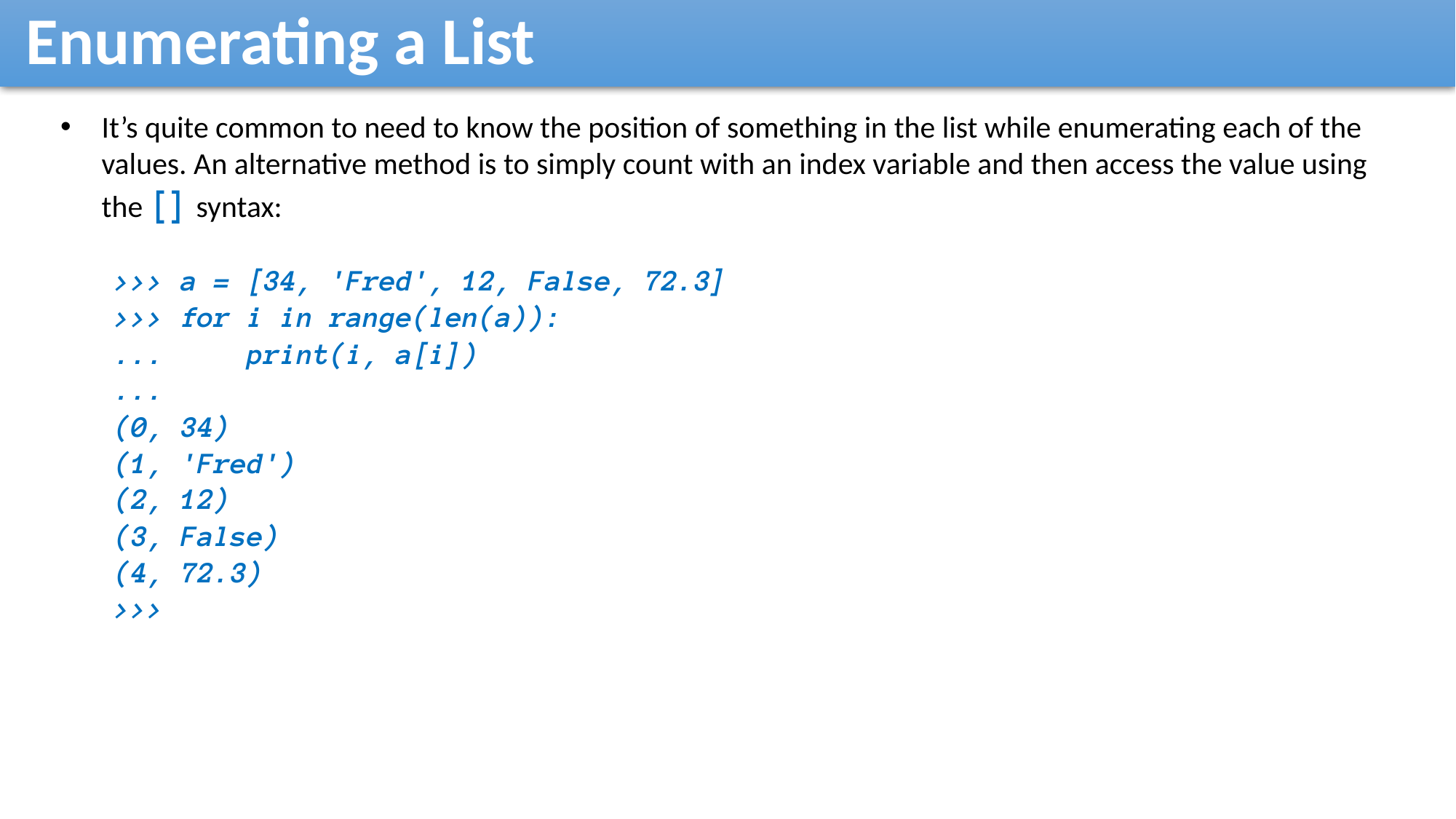

Enumerating a List
It’s quite common to need to know the position of something in the list while enumerating each of the values. An alternative method is to simply count with an index variable and then access the value using the [] syntax:

>>> a = [34, 'Fred', 12, False, 72.3]
>>> for i in range(len(a)):
...     print(i, a[i])
...
(0, 34)
(1, 'Fred')
(2, 12)
(3, False)
(4, 72.3)
>>>